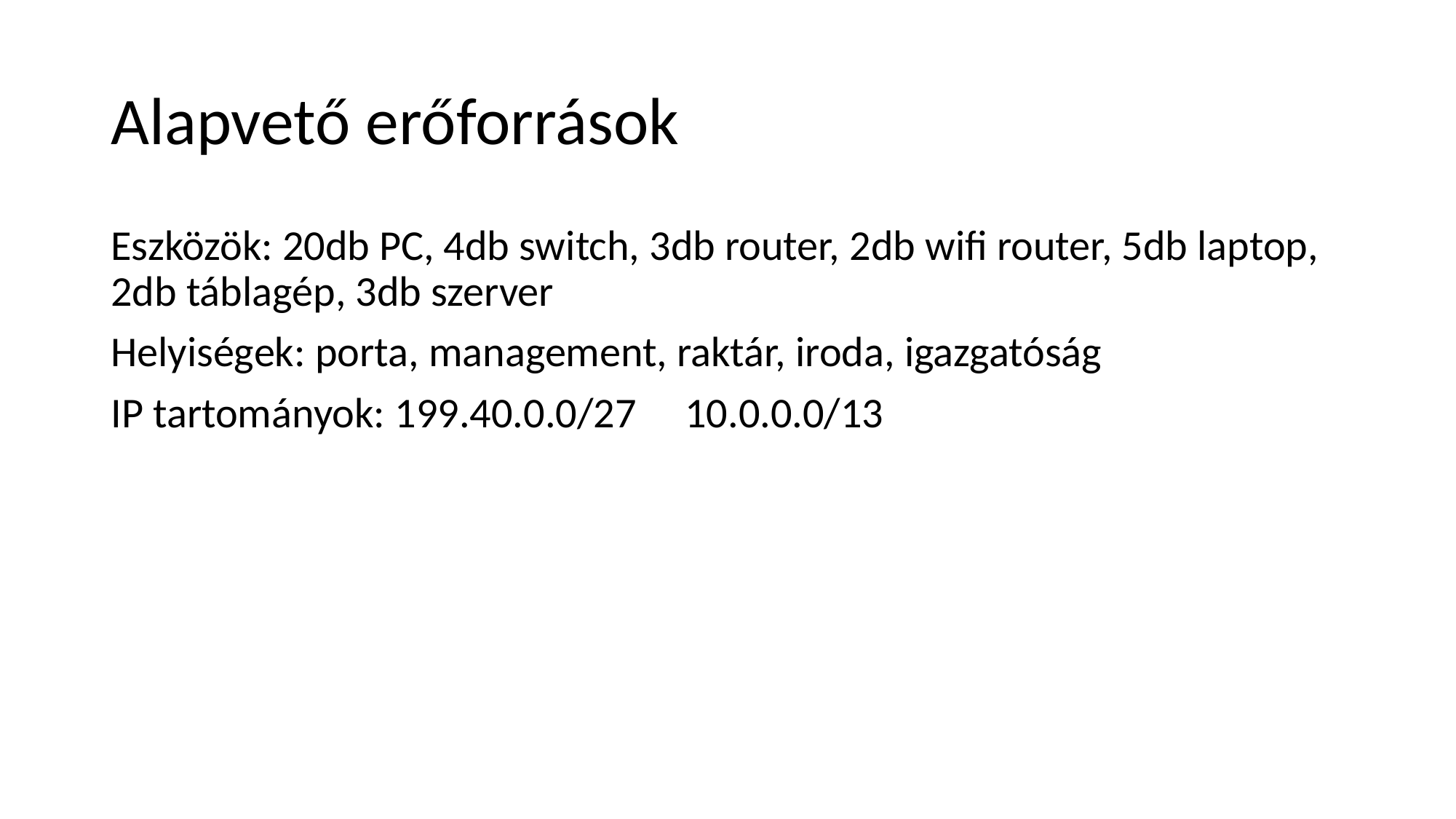

# Alapvető erőforrások
Eszközök: 20db PC, 4db switch, 3db router, 2db wifi router, 5db laptop, 2db táblagép, 3db szerver
Helyiségek: porta, management, raktár, iroda, igazgatóság
IP tartományok: 199.40.0.0/27     10.0.0.0/13